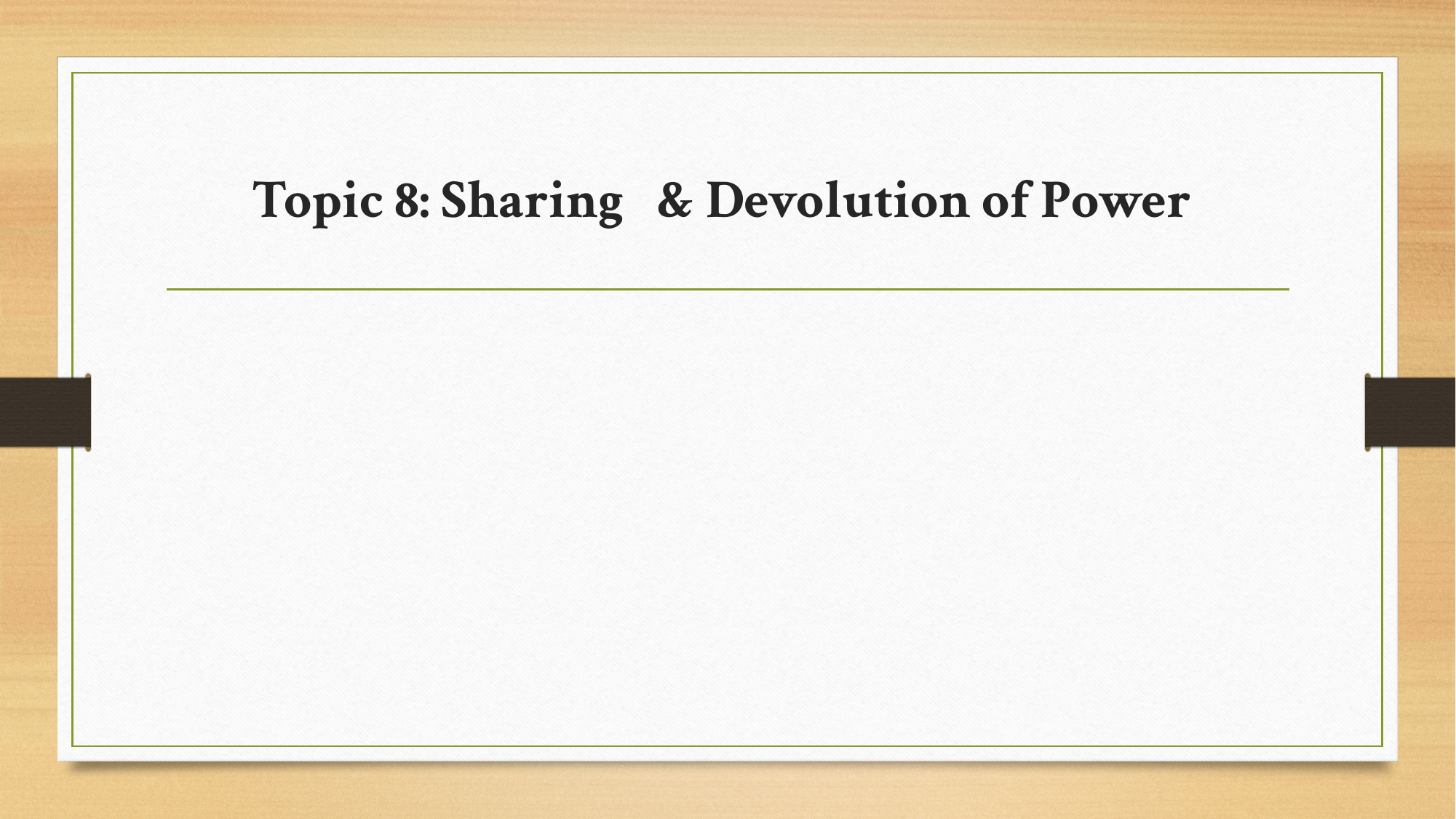

# Topic 8: Sharing   & Devolution of Power